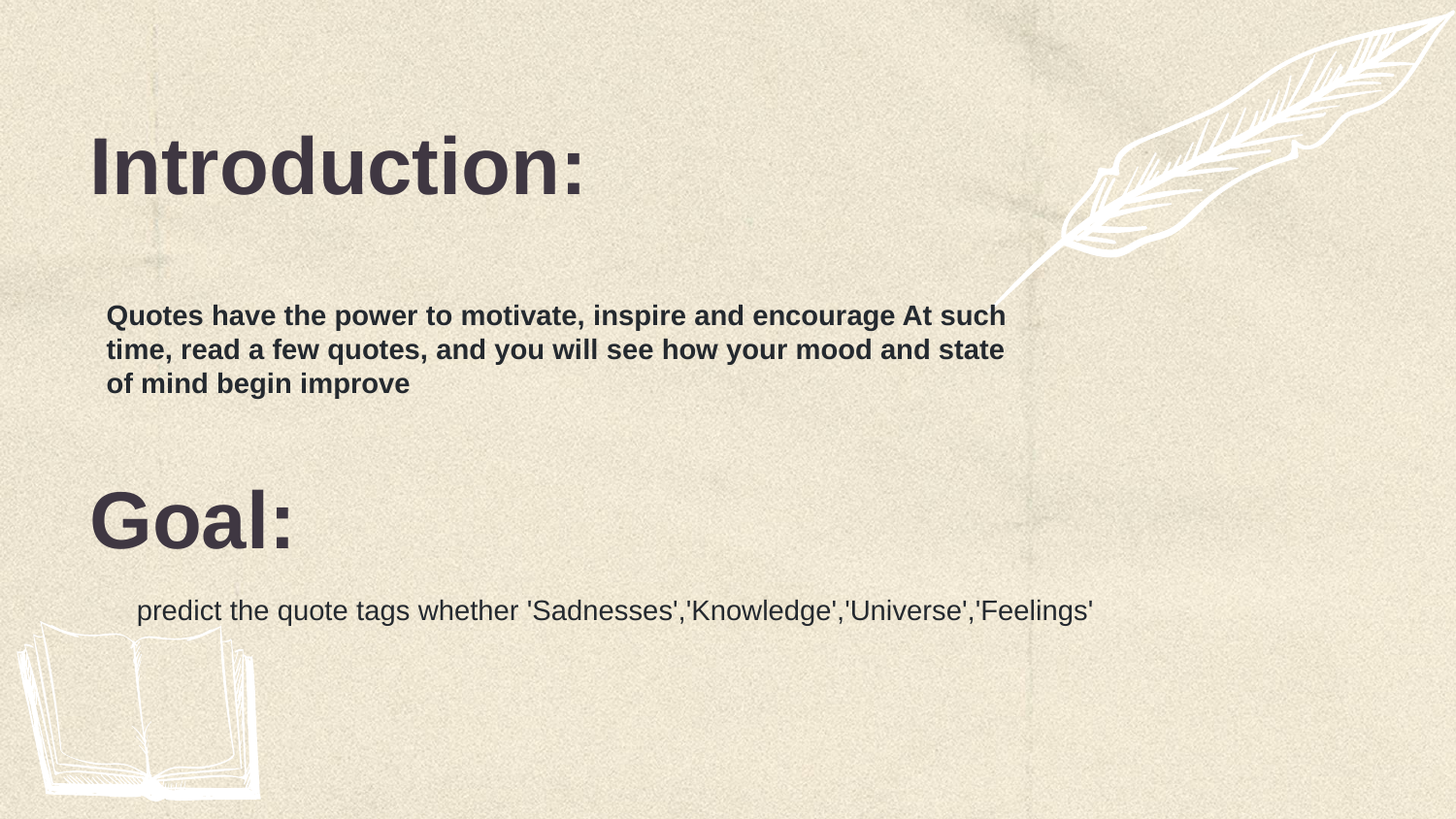

# Introduction:
Quotes have the power to motivate, inspire and encourage At such time, read a few quotes, and you will see how your mood and state of mind begin improve
Goal:
predict the quote tags whether 'Sadnesses','Knowledge','Universe','Feelings'